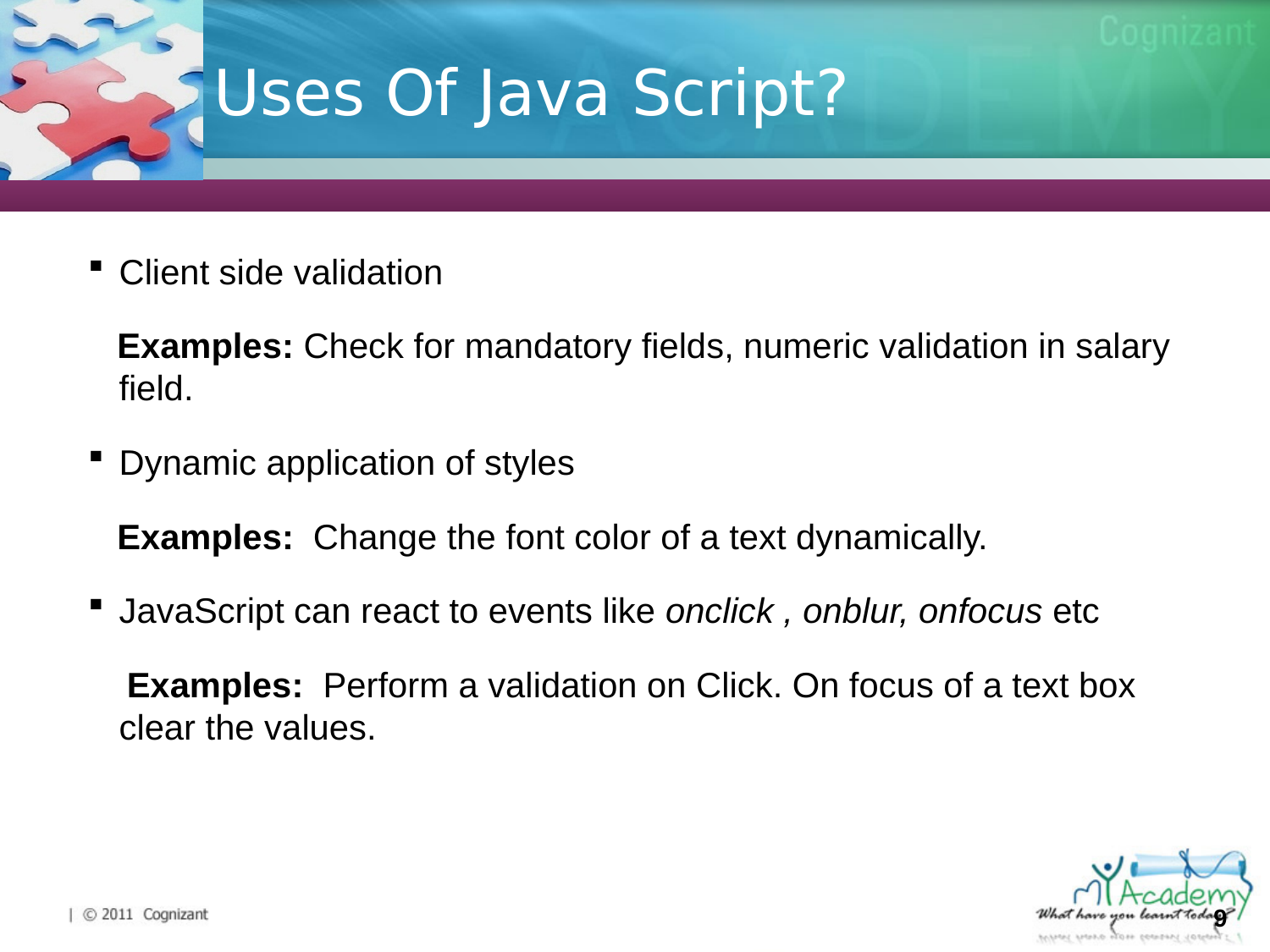

# Uses Of Java Script?
Client side validation
   Examples: Check for mandatory fields, numeric validation in salary field.
Dynamic application of styles
   Examples:  Change the font color of a text dynamically.
JavaScript can react to events like onclick , onblur, onfocus etc
    Examples:  Perform a validation on Click. On focus of a text box clear the values.

9